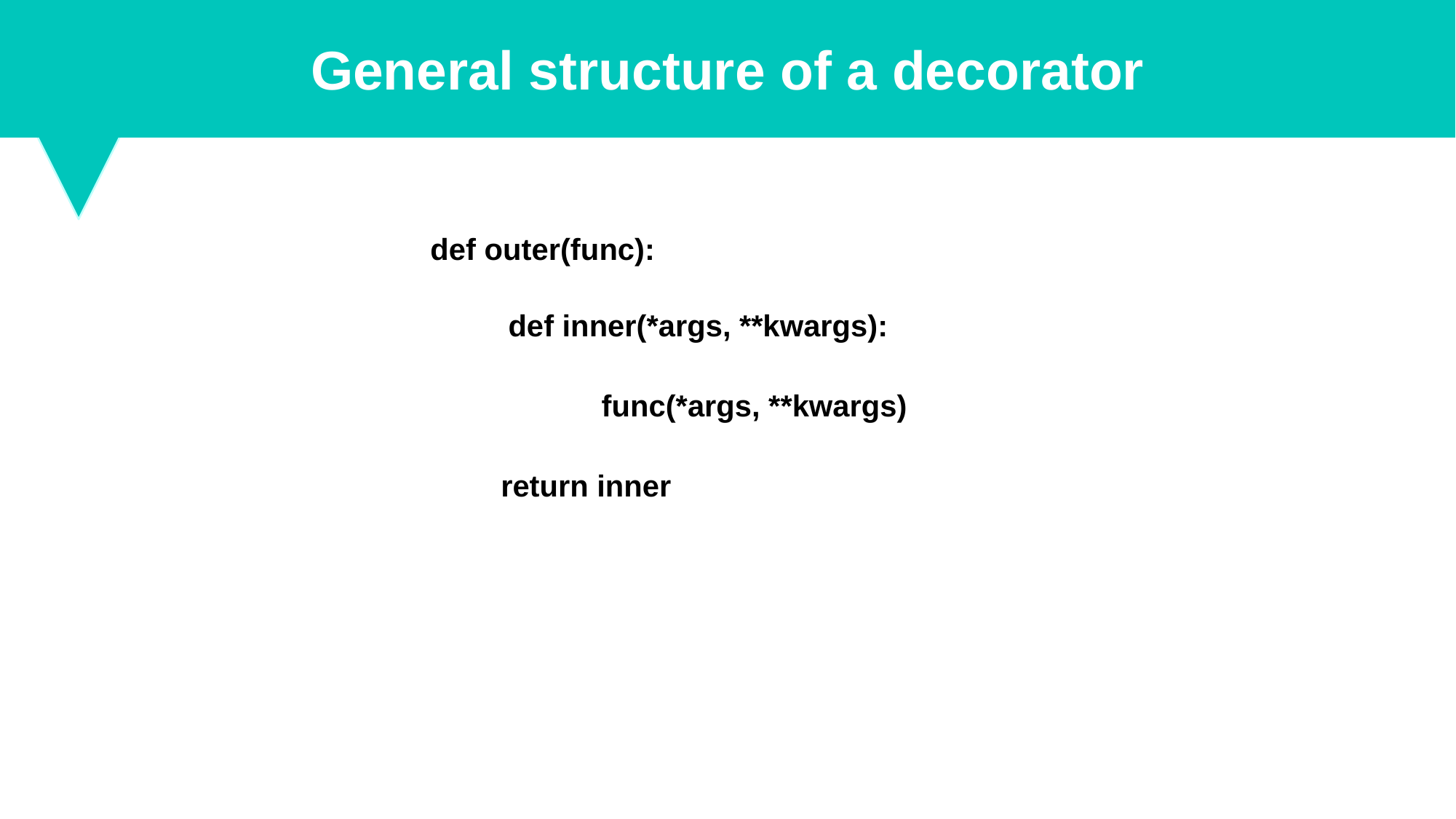

General structure of a decorator

def outer(func):
def inner(*args, **kwargs):
func(*args, **kwargs)
return inner